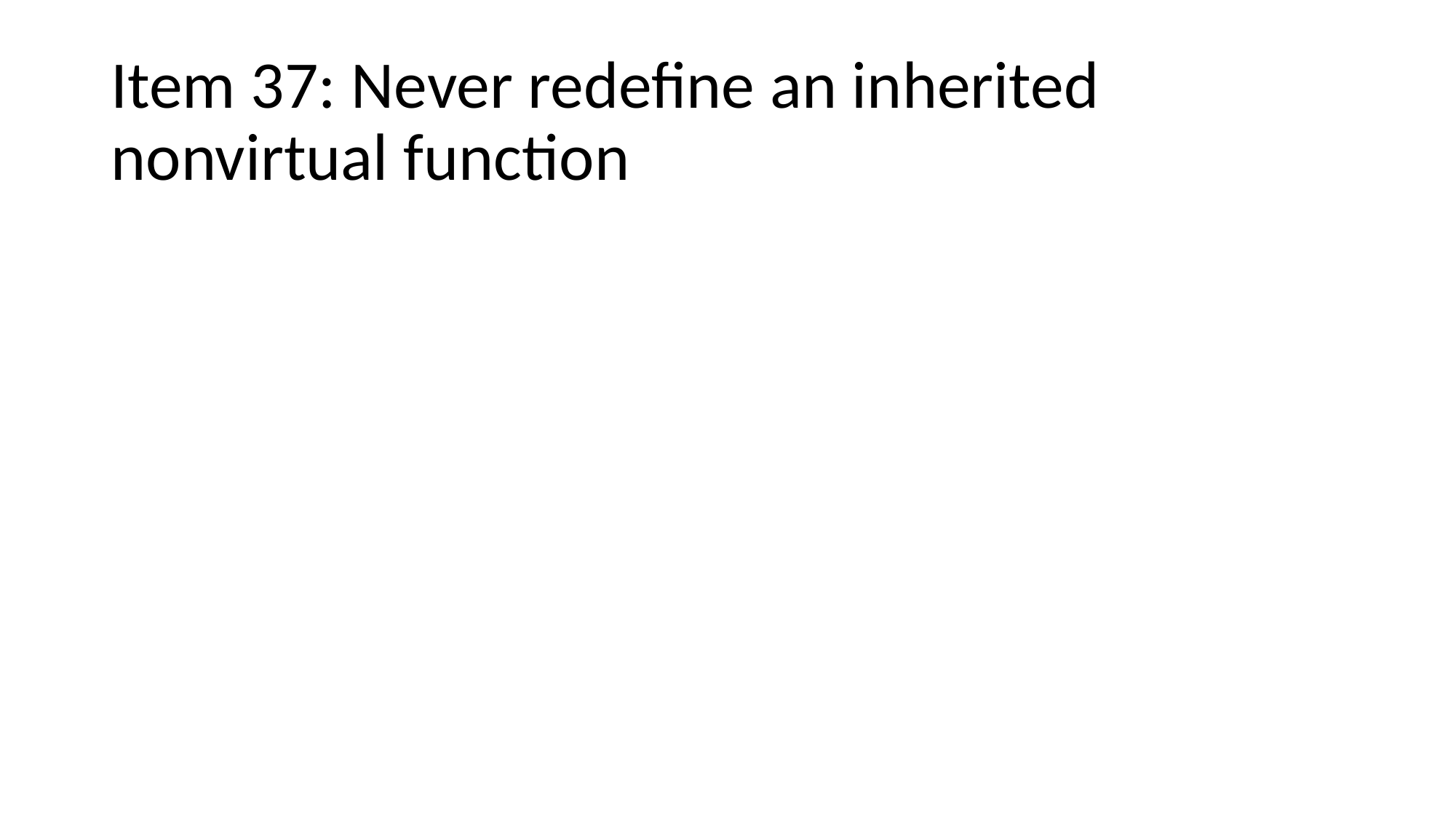

# Item 37: Never redefine an inherited nonvirtual function